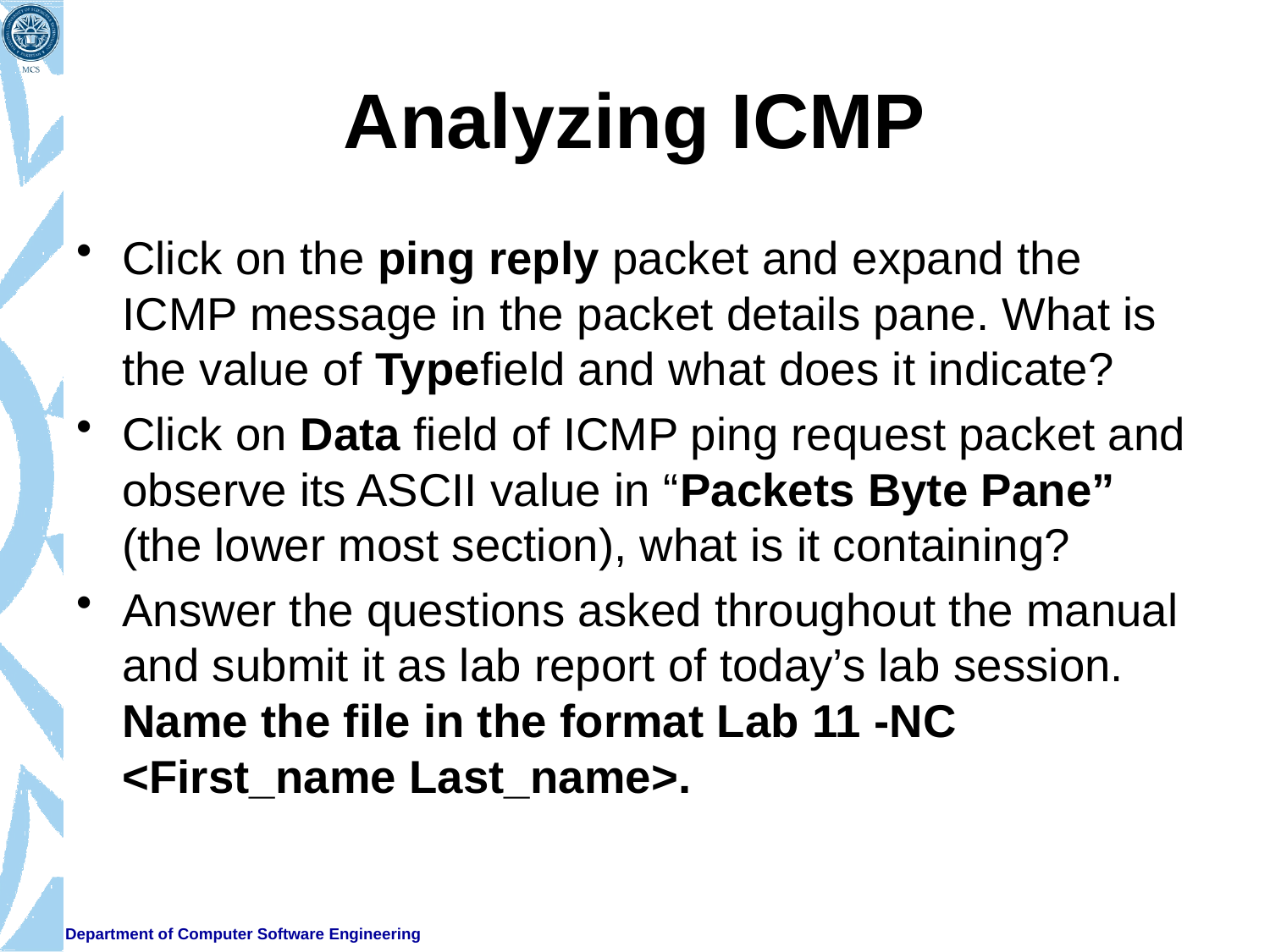

# Analyzing ICMP
Click on the ping reply packet and expand the ICMP message in the packet details pane. What is the value of Typefield and what does it indicate?
Click on Data field of ICMP ping request packet and observe its ASCII value in “Packets Byte Pane” (the lower most section), what is it containing?
Answer the questions asked throughout the manual and submit it as lab report of today’s lab session. Name the file in the format Lab 11 -NC <First_name Last_name>.